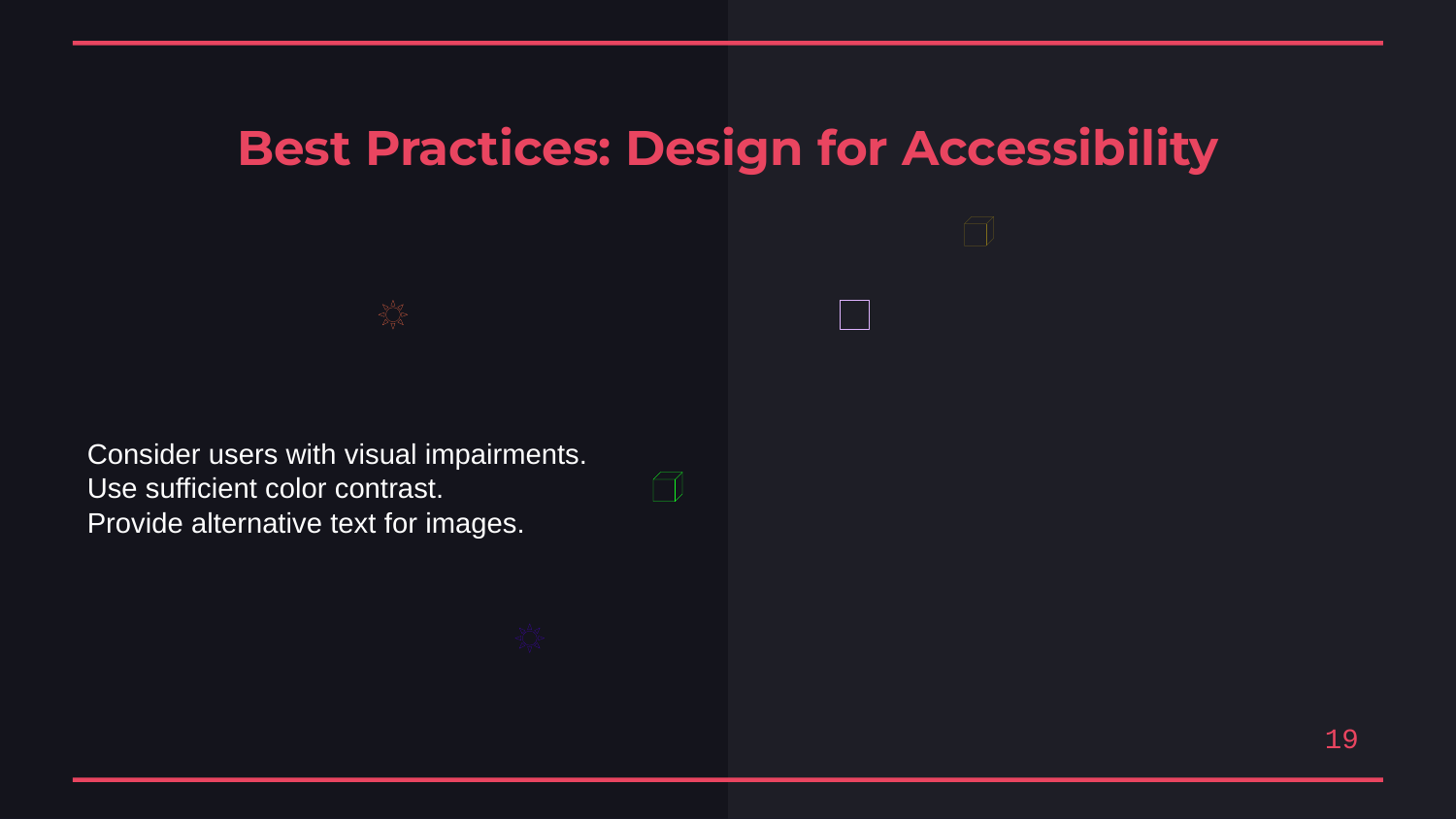

Best Practices: Design for Accessibility

Consider users with visual impairments.
Use sufficient color contrast.
Provide alternative text for images.

19